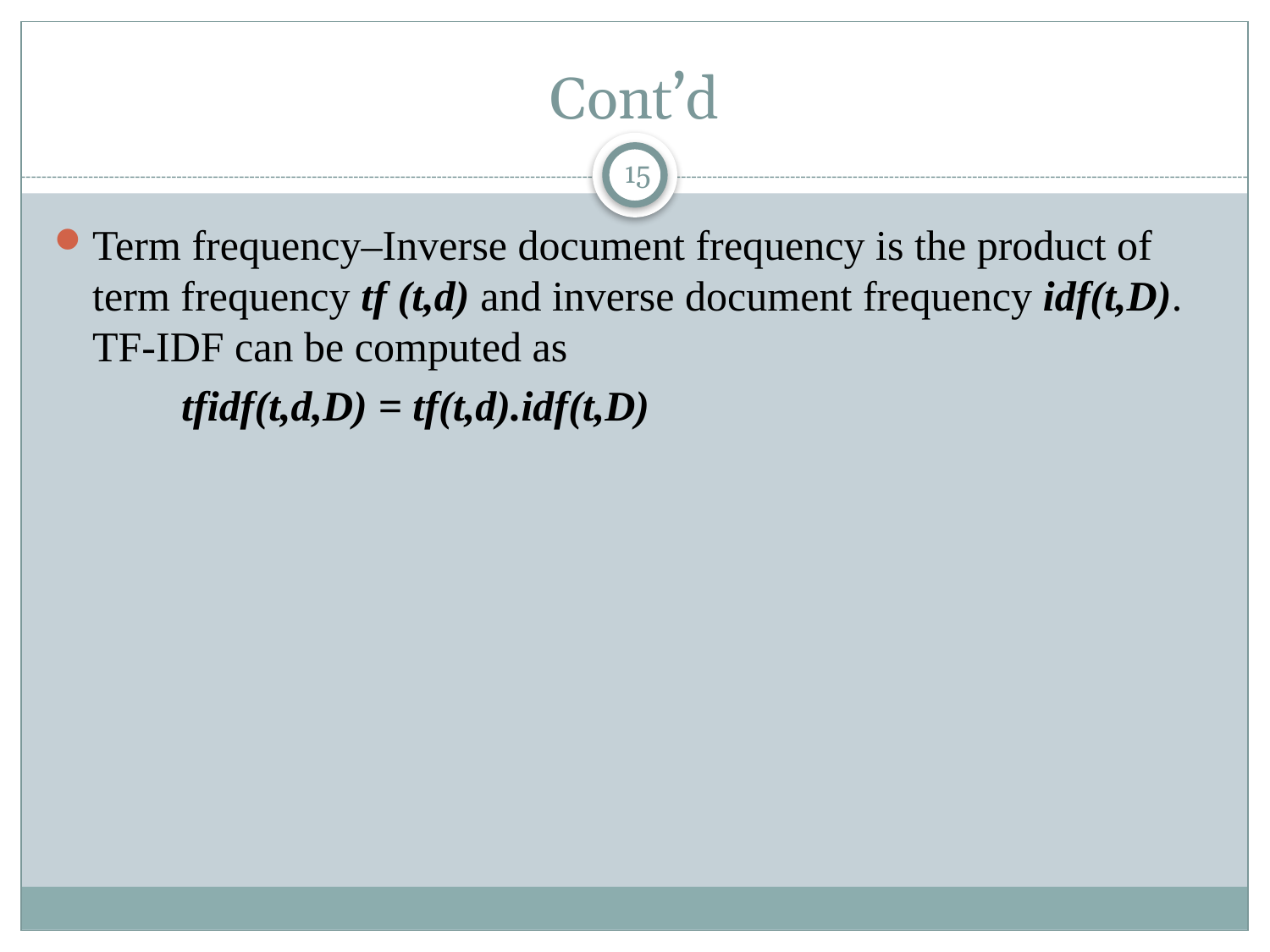

# Cont’d
15
Term frequency–Inverse document frequency is the product of term frequency tf (t,d) and inverse document frequency idf(t,D). TF-IDF can be computed as
	tfidf(t,d,D) = tf(t,d).idf(t,D)